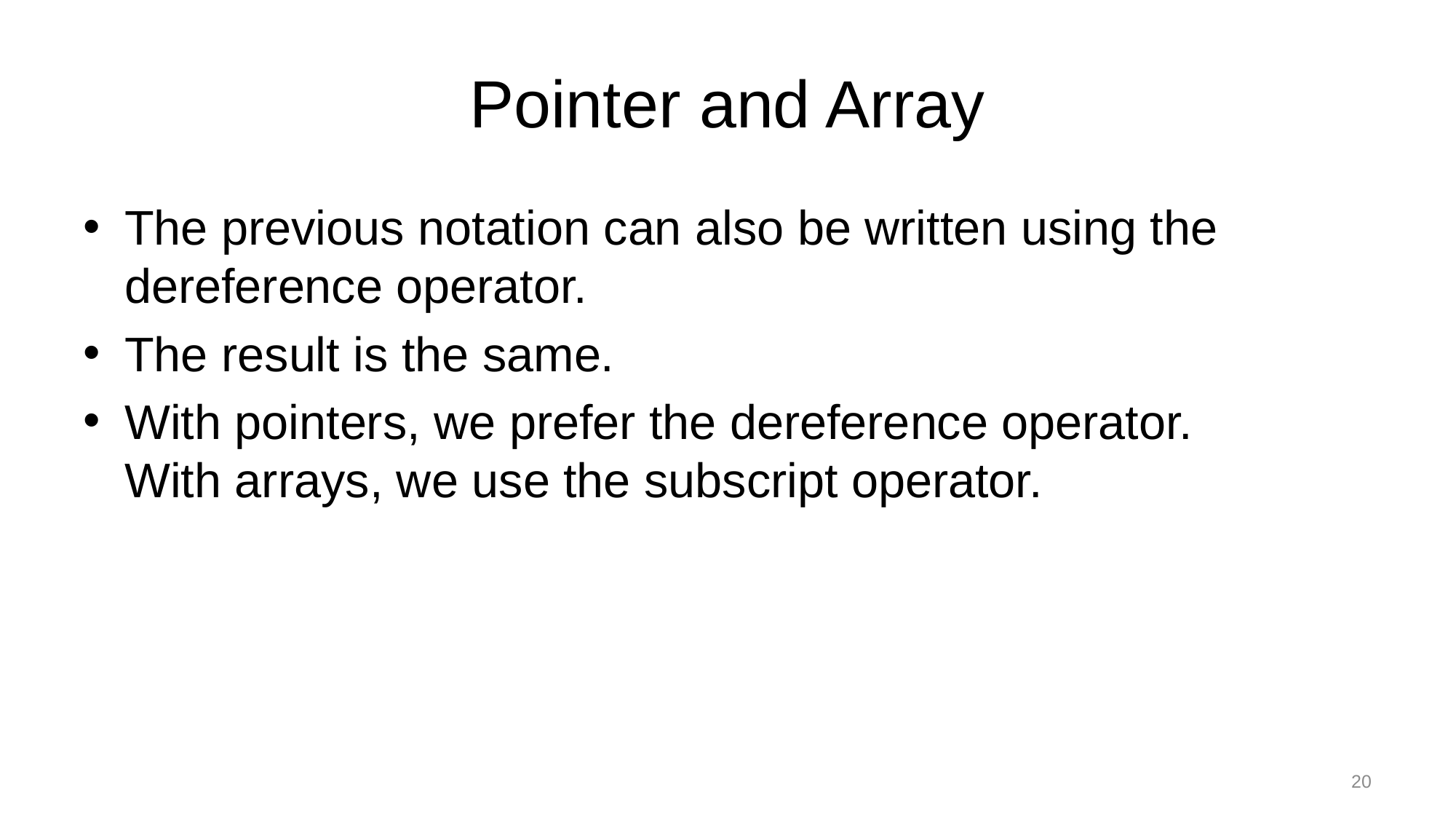

# Pointer and Array
The previous notation can also be written using the dereference operator.
The result is the same.
With pointers, we prefer the dereference operator.
With arrays, we use the subscript operator.
20